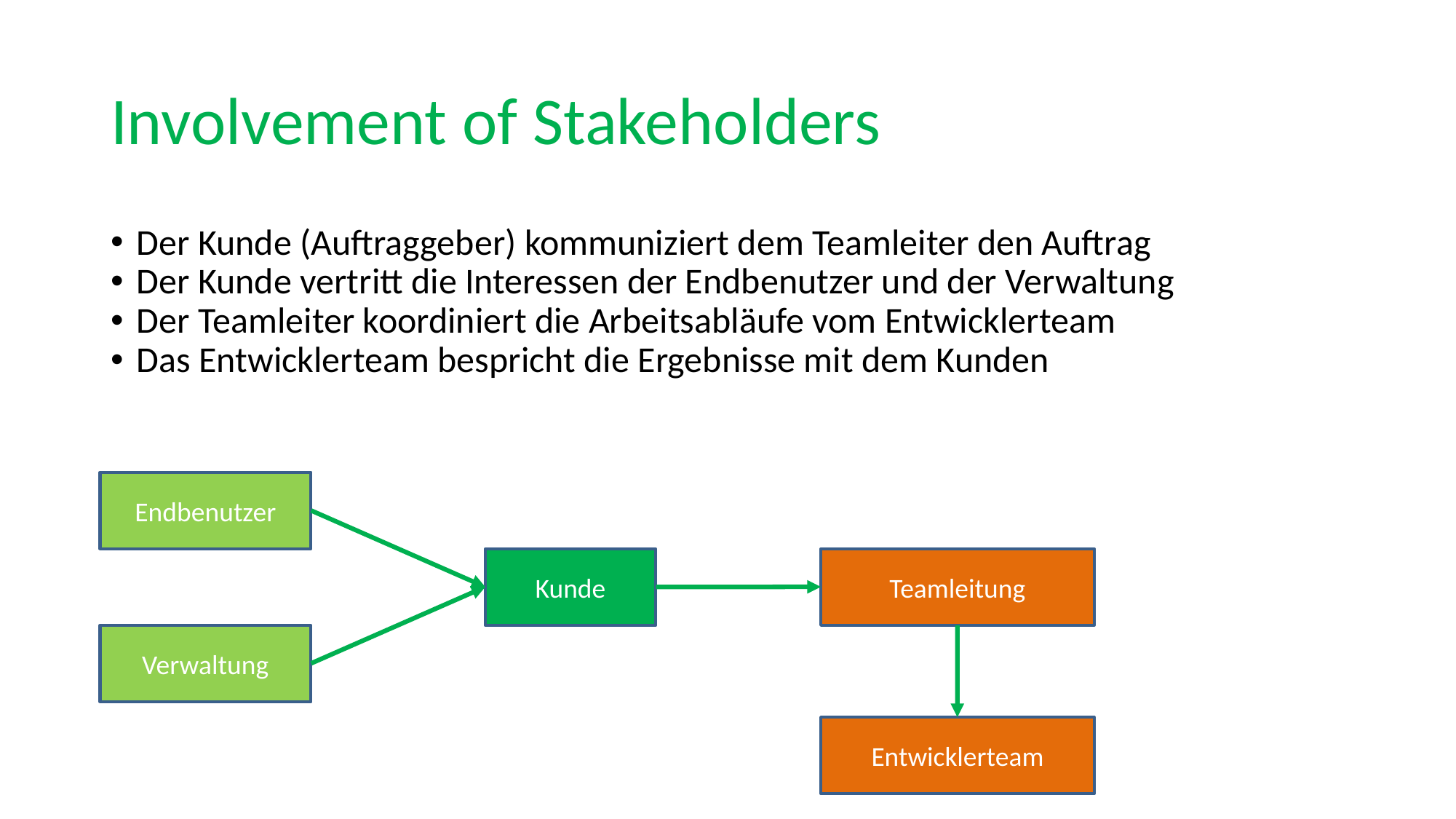

Involvement of Stakeholders
Der Kunde (Auftraggeber) kommuniziert dem Teamleiter den Auftrag
Der Kunde vertritt die Interessen der Endbenutzer und der Verwaltung
Der Teamleiter koordiniert die Arbeitsabläufe vom Entwicklerteam
Das Entwicklerteam bespricht die Ergebnisse mit dem Kunden
Endbenutzer

Kunde
Teamleitung

Verwaltung

Entwicklerteam